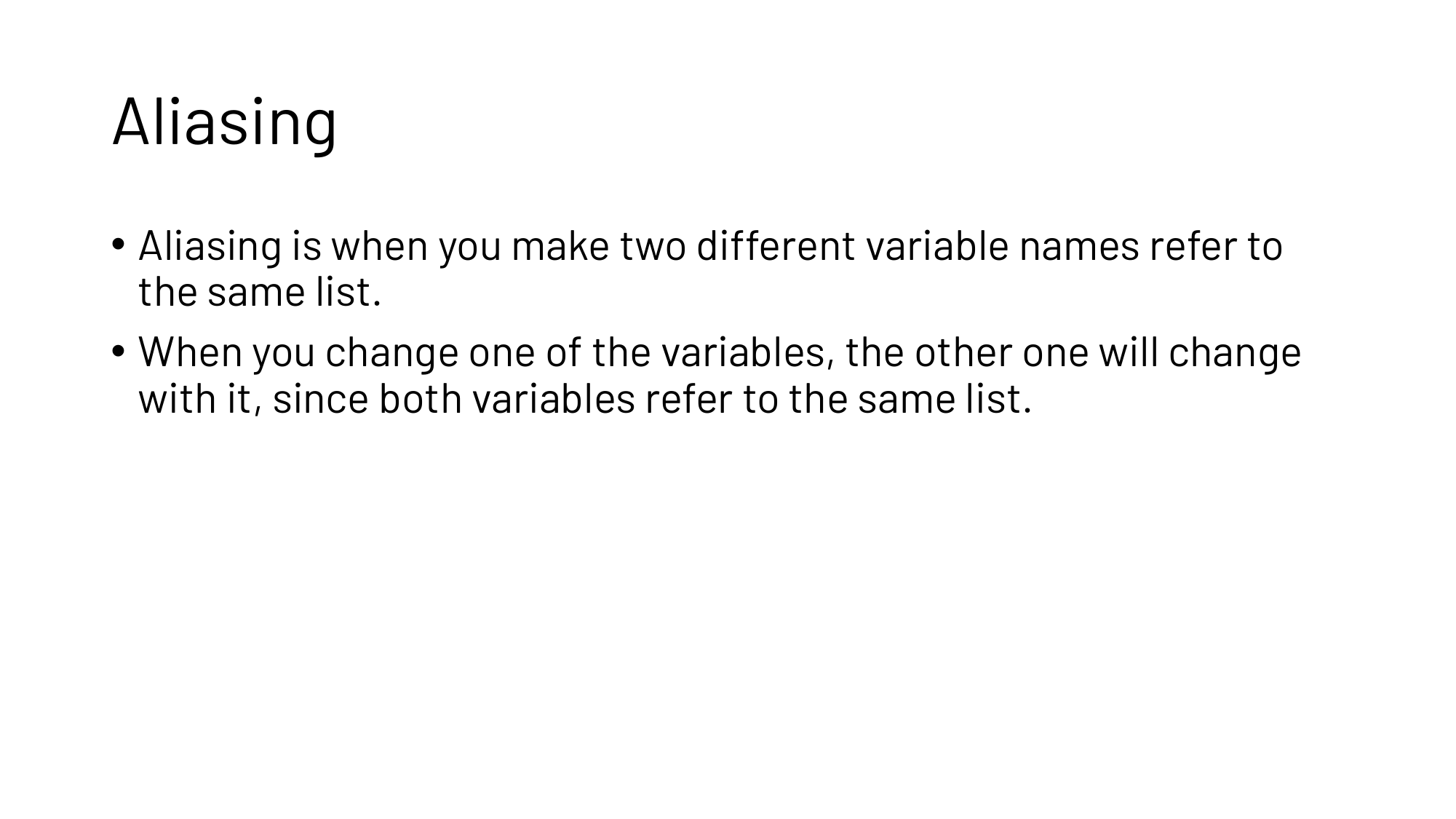

# Aliasing
Aliasing is when you make two different variable names refer to the same list.
When you change one of the variables, the other one will change with it, since both variables refer to the same list.